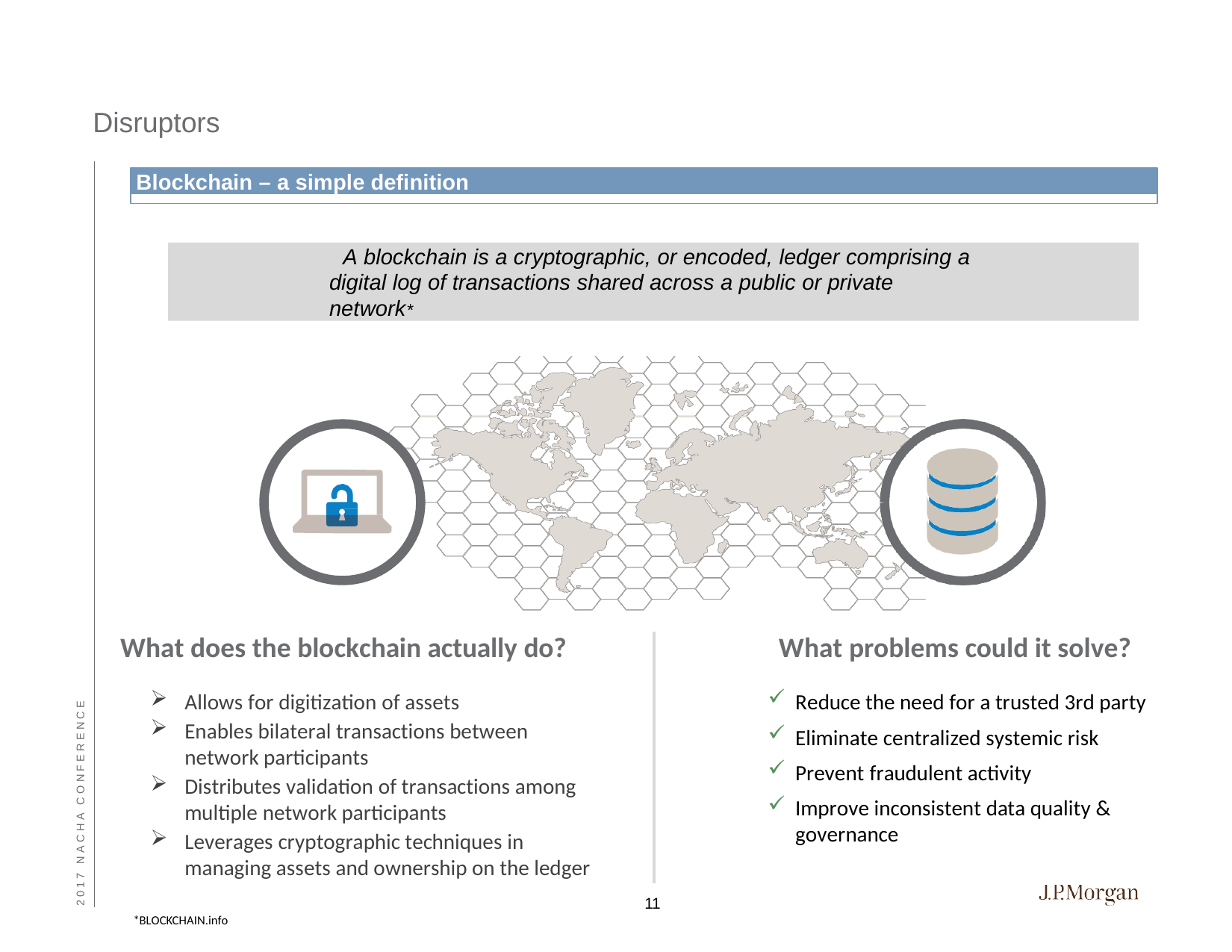

Disruptors

Blockchain – a simple definition
A blockchain is a cryptographic, or encoded, ledger comprising a digital log of transactions shared across a public or private network*

What does the blockchain actually do?
What problems could it solve?

Allows for digitization of assets
Enables bilateral transactions between network participants
Distributes validation of transactions among multiple network participants
Leverages cryptographic techniques in managing assets and ownership on the ledger
Reduce the need for a trusted 3rd party
Eliminate centralized systemic risk
Prevent fraudulent activity
Improve inconsistent data quality & governance
2 0 1 7   N A C H A   C O N F E R E N C E
11
*BLOCKCHAIN.info